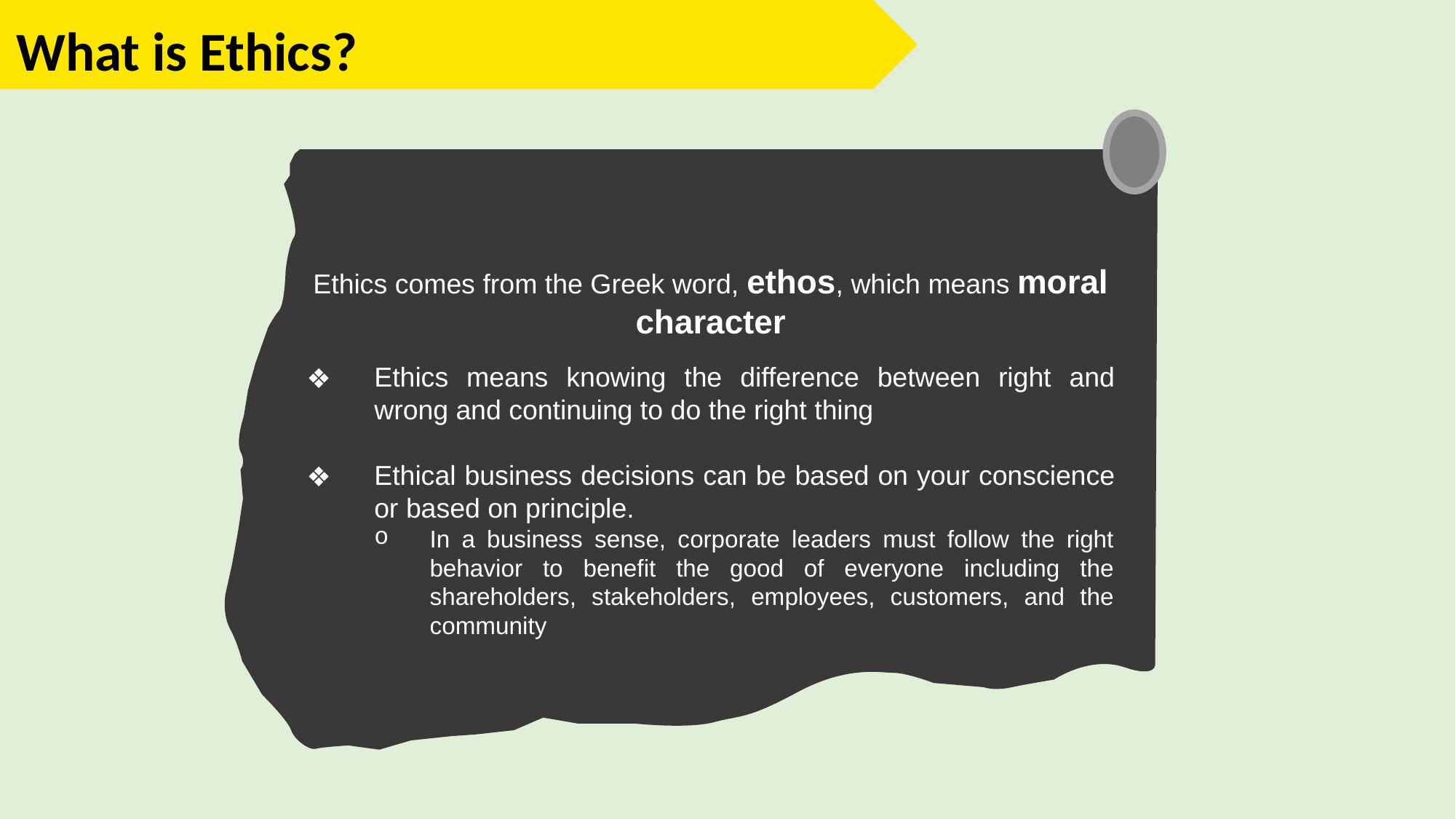

What is Ethics?

Ethics comes from the Greek word, ethos, which means moral character

Ethics means knowing the difference between right and wrong and continuing to do the right thing

Ethical business decisions can be based on your conscience or based on principle.
In a business sense, corporate leaders must follow the right behavior to benefit the good of everyone including the shareholders, stakeholders, employees, customers, and the community